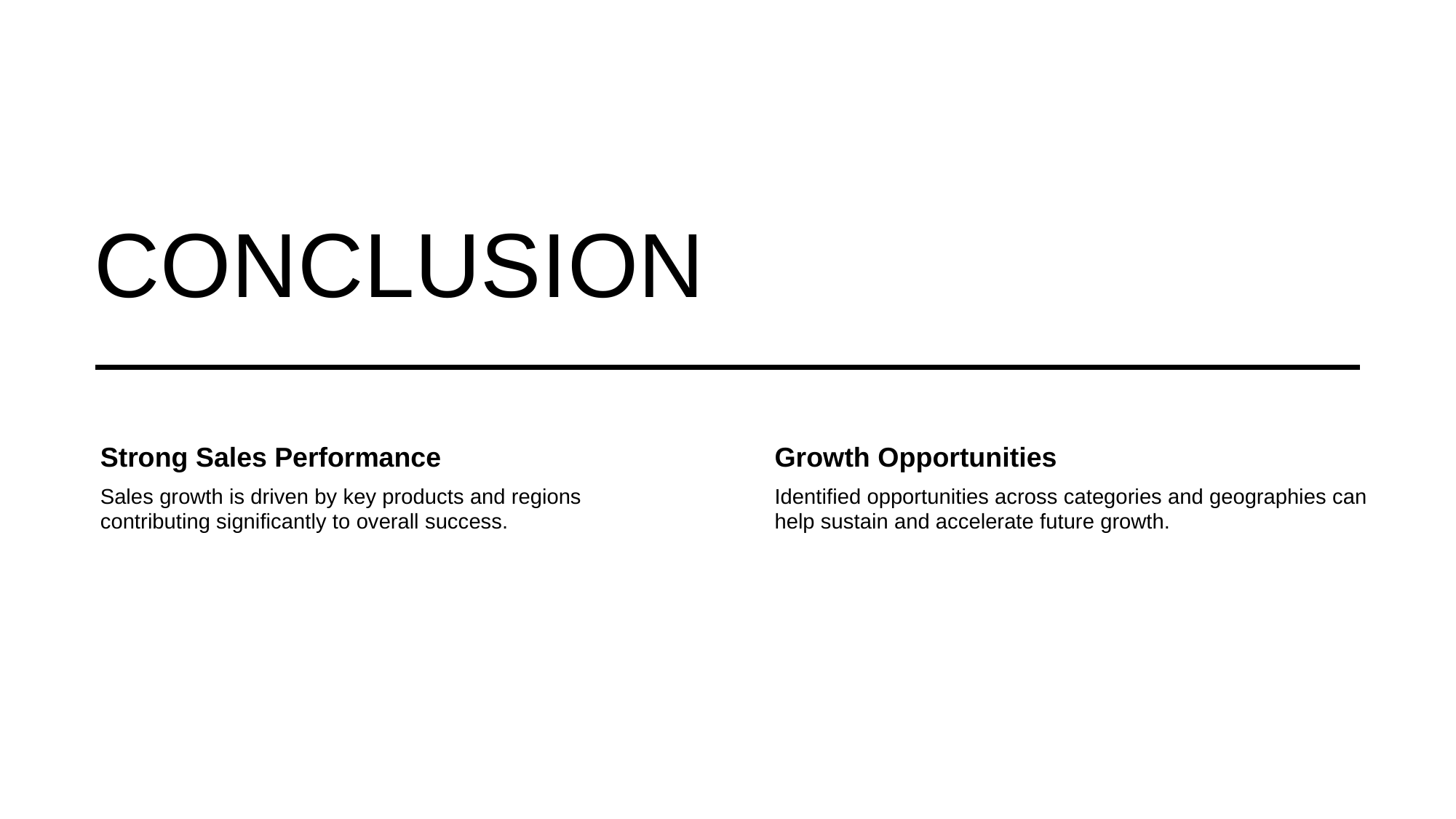

# Conclusion
Strong Sales Performance
Sales growth is driven by key products and regions contributing significantly to overall success.
Growth Opportunities
Identified opportunities across categories and geographies can help sustain and accelerate future growth.